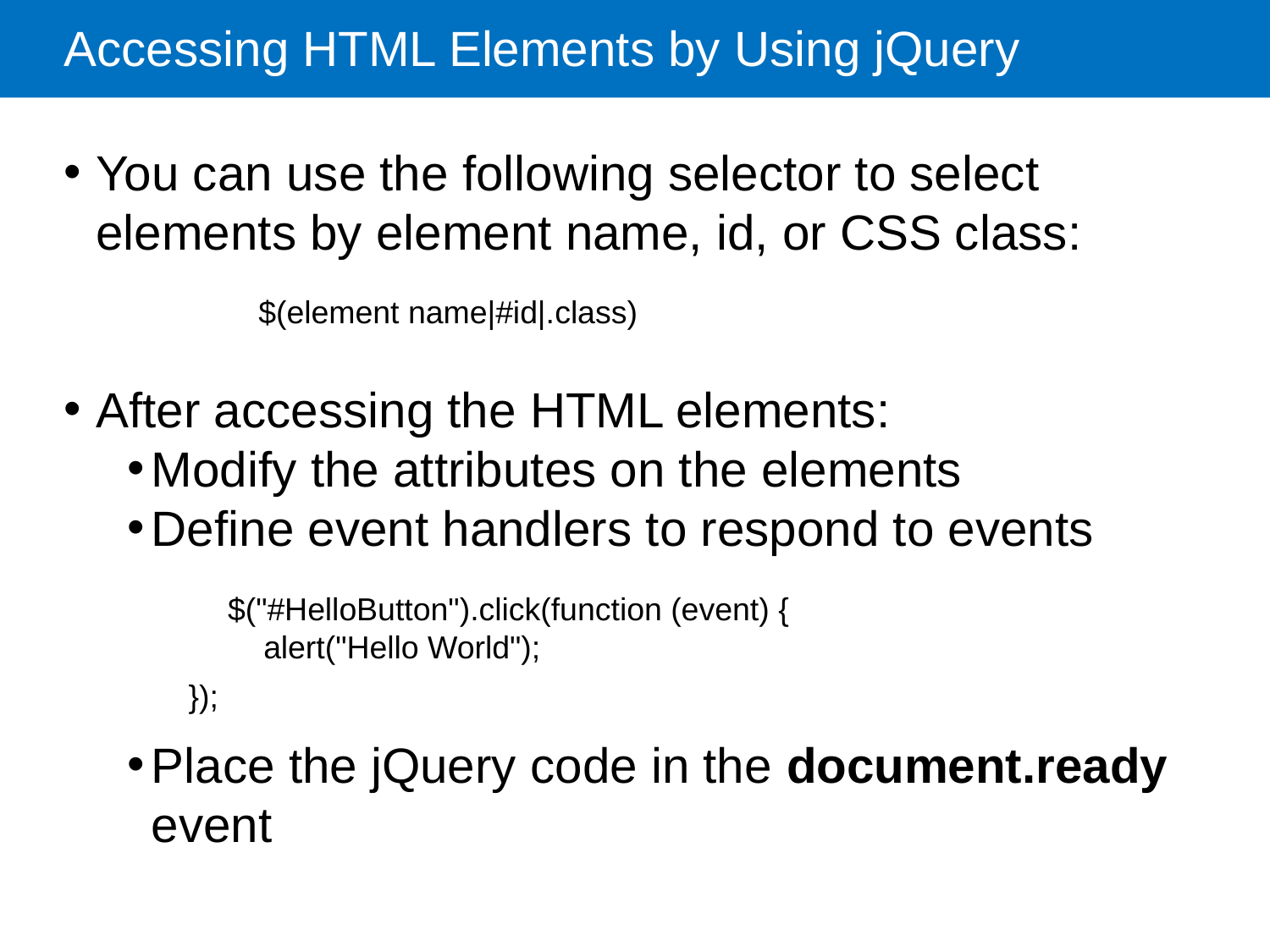

# Accessing HTML Elements by Using jQuery
You can use the following selector to select elements by element name, id, or CSS class:

After accessing the HTML elements:
Modify the attributes on the elements
Define event handlers to respond to events

Place the jQuery code in the document.ready event
$(element name|#id|.class)
$("#HelloButton").click(function (event) {
    alert("Hello World");
    });